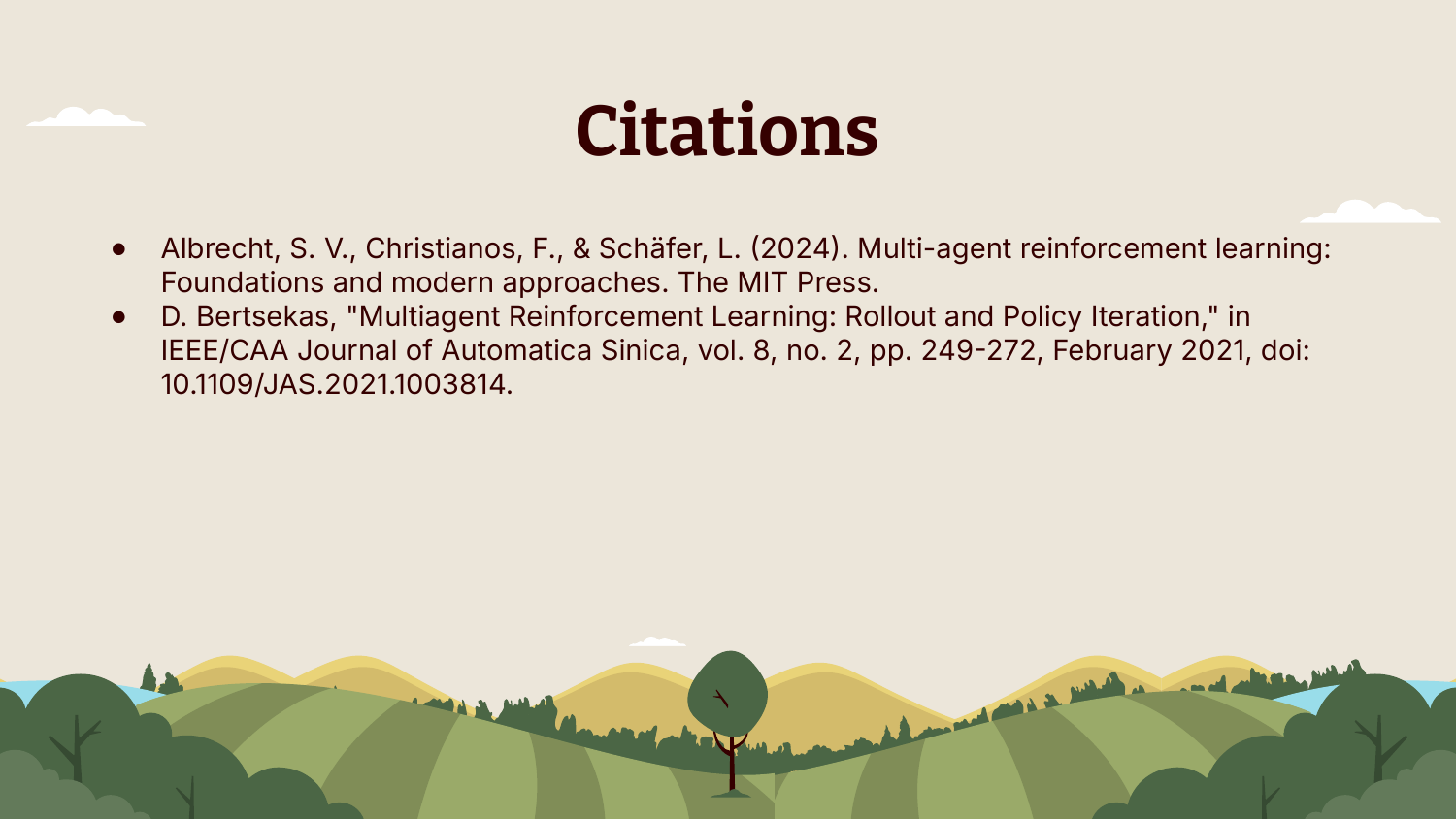

# Citations

Albrecht, S. V., Christianos, F., & Schäfer, L. (2024). Multi-agent reinforcement learning: Foundations and modern approaches. The MIT Press.
D. Bertsekas, "Multiagent Reinforcement Learning: Rollout and Policy Iteration," in IEEE/CAA Journal of Automatica Sinica, vol. 8, no. 2, pp. 249-272, February 2021, doi: 10.1109/JAS.2021.1003814.

15